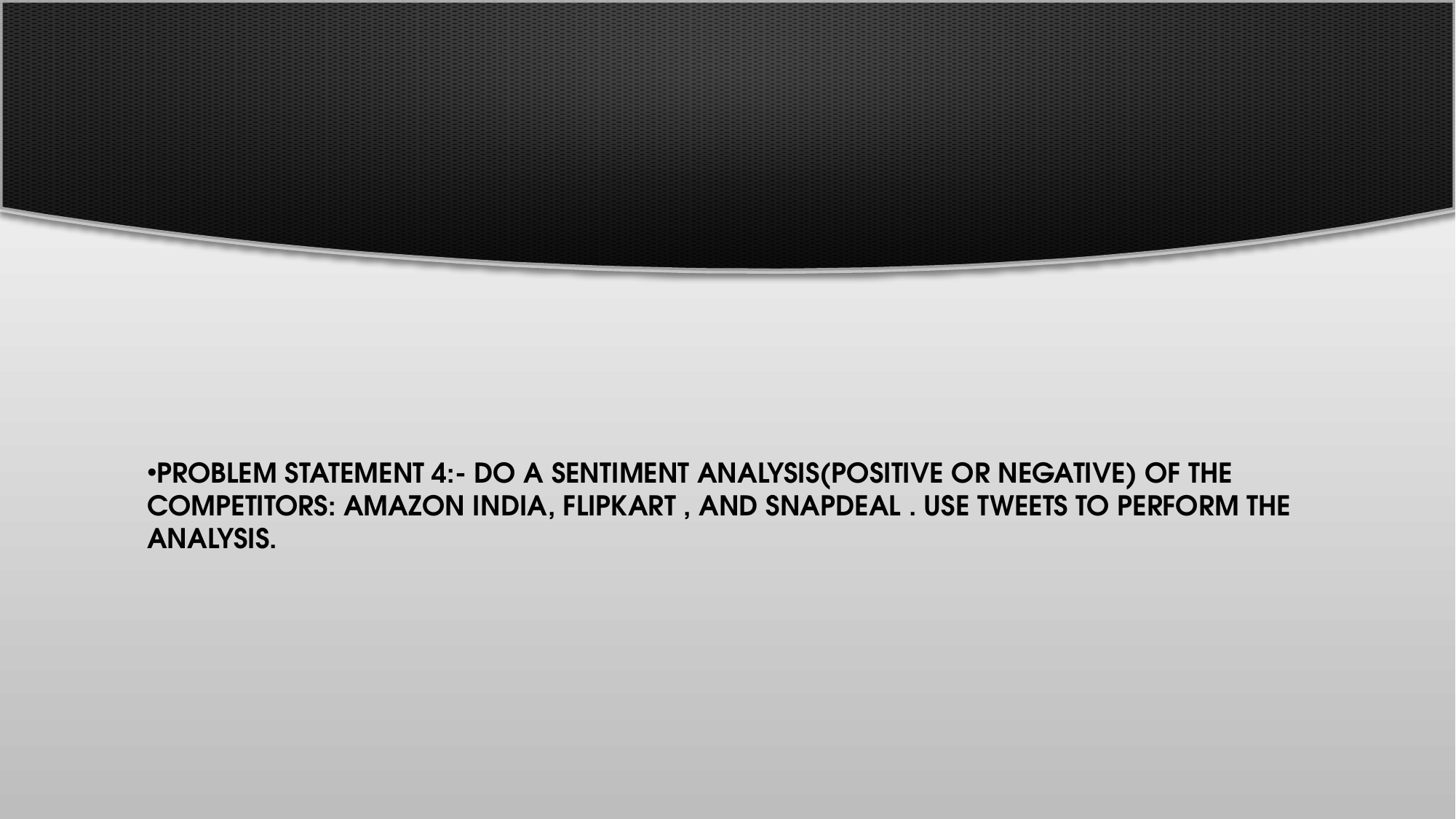

Problem Statement 4:- Do a Sentiment analysis(Positive or Negative) of the competitors: Amazon India, Flipkart , and Snapdeal . Use tweets to perform the analysis.